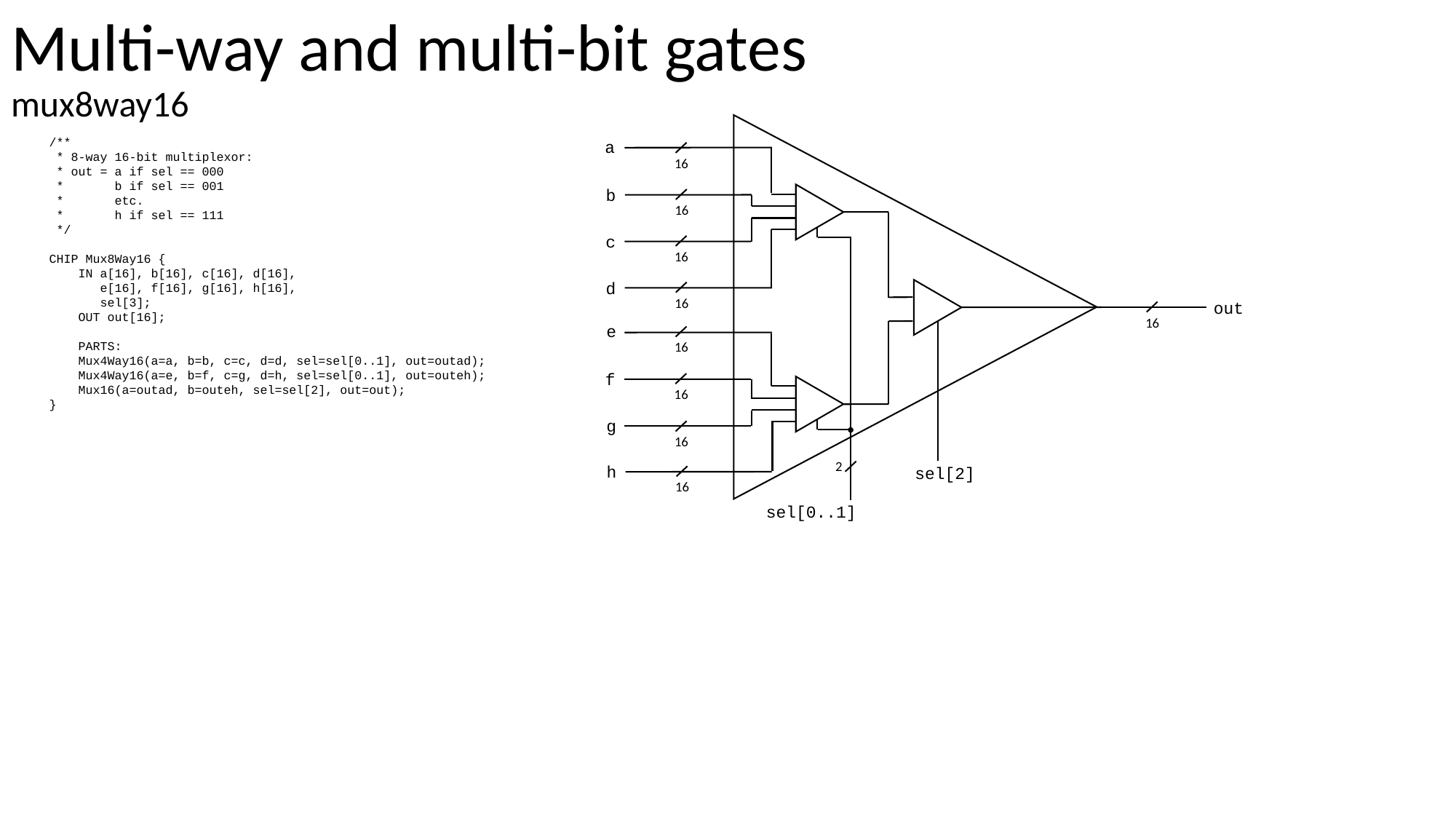

# Multi-way and multi-bit gates				       mux8way16

/**
 * 8-way 16-bit multiplexor:
 * out = a if sel == 000
 *       b if sel == 001
 *       etc.
 *       h if sel == 111
 */

CHIP Mux8Way16 {
    IN a[16], b[16], c[16], d[16],
       e[16], f[16], g[16], h[16],
       sel[3];
    OUT out[16];

    PARTS:
    Mux4Way16(a=a, b=b, c=c, d=d, sel=sel[0..1], out=outad);
    Mux4Way16(a=e, b=f, c=g, d=h, sel=sel[0..1], out=outeh);
    Mux16(a=outad, b=outeh, sel=sel[2], out=out);
}
a
16
b

16
c
16
d

16
out = h
16
e
16
f

16
g

16
2
h
sel[2] = 1
16
sel[0..1] = [1,1]